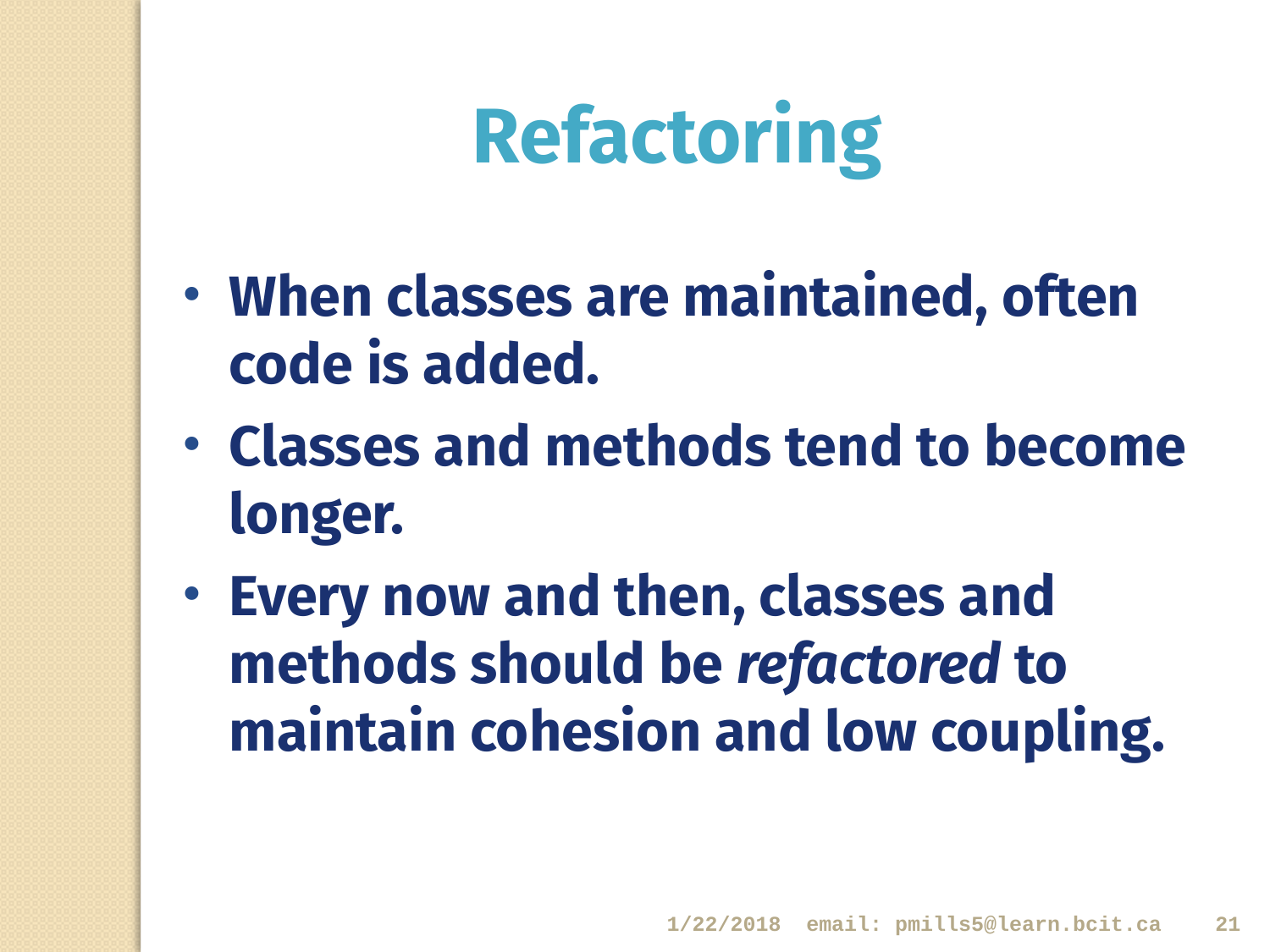

Refactoring
When classes are maintained, often code is added.
Classes and methods tend to become longer.
Every now and then, classes and methods should be refactored to maintain cohesion and low coupling.
1/22/2018
email: pmills5@learn.bcit.ca
21